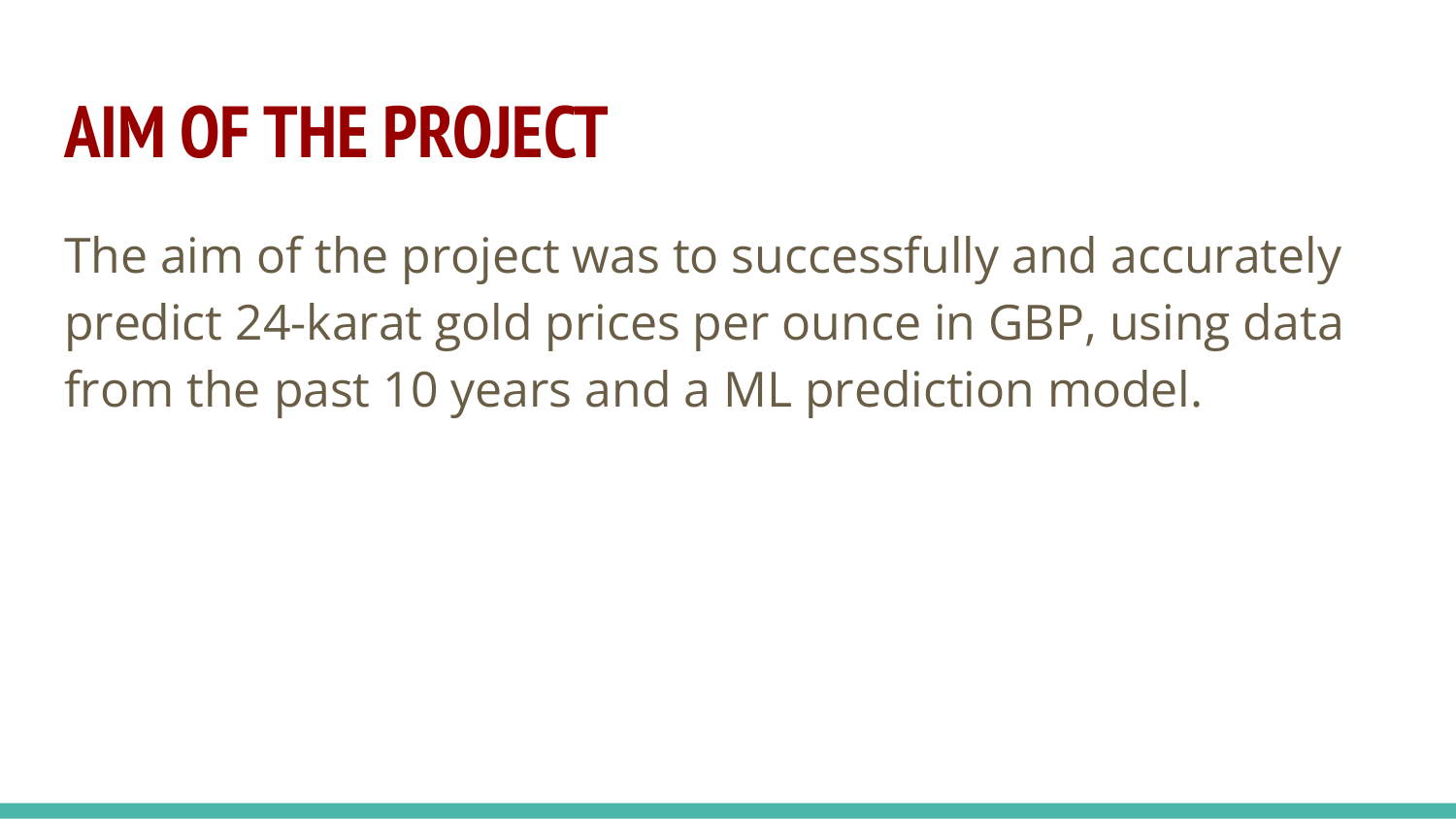

# AIM OF THE PROJECT
The aim of the project was to successfully and accurately predict 24-karat gold prices per ounce in GBP, using data from the past 10 years and a ML prediction model.